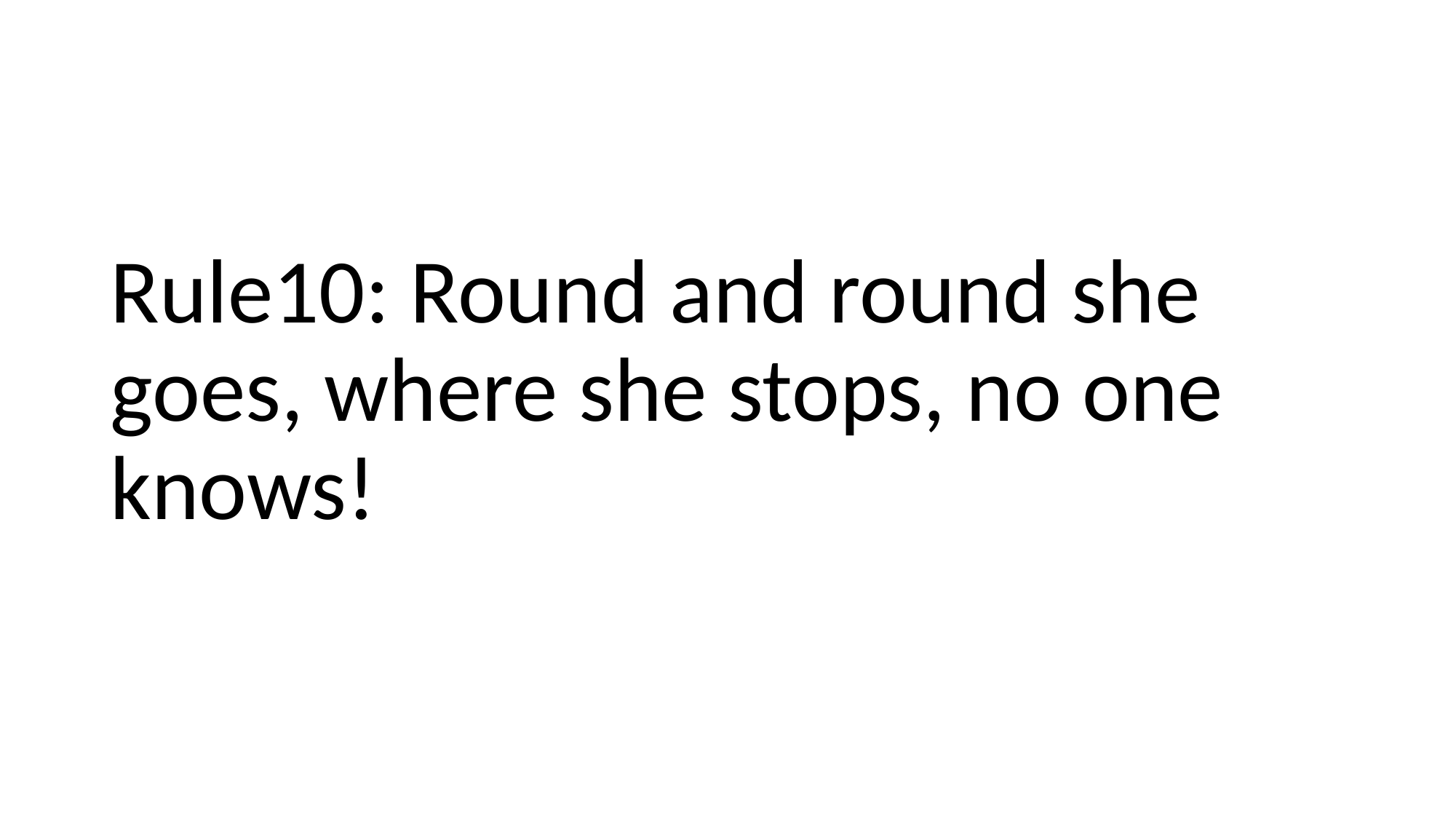

# Rule10: Round and round she goes, where she stops, no one knows!